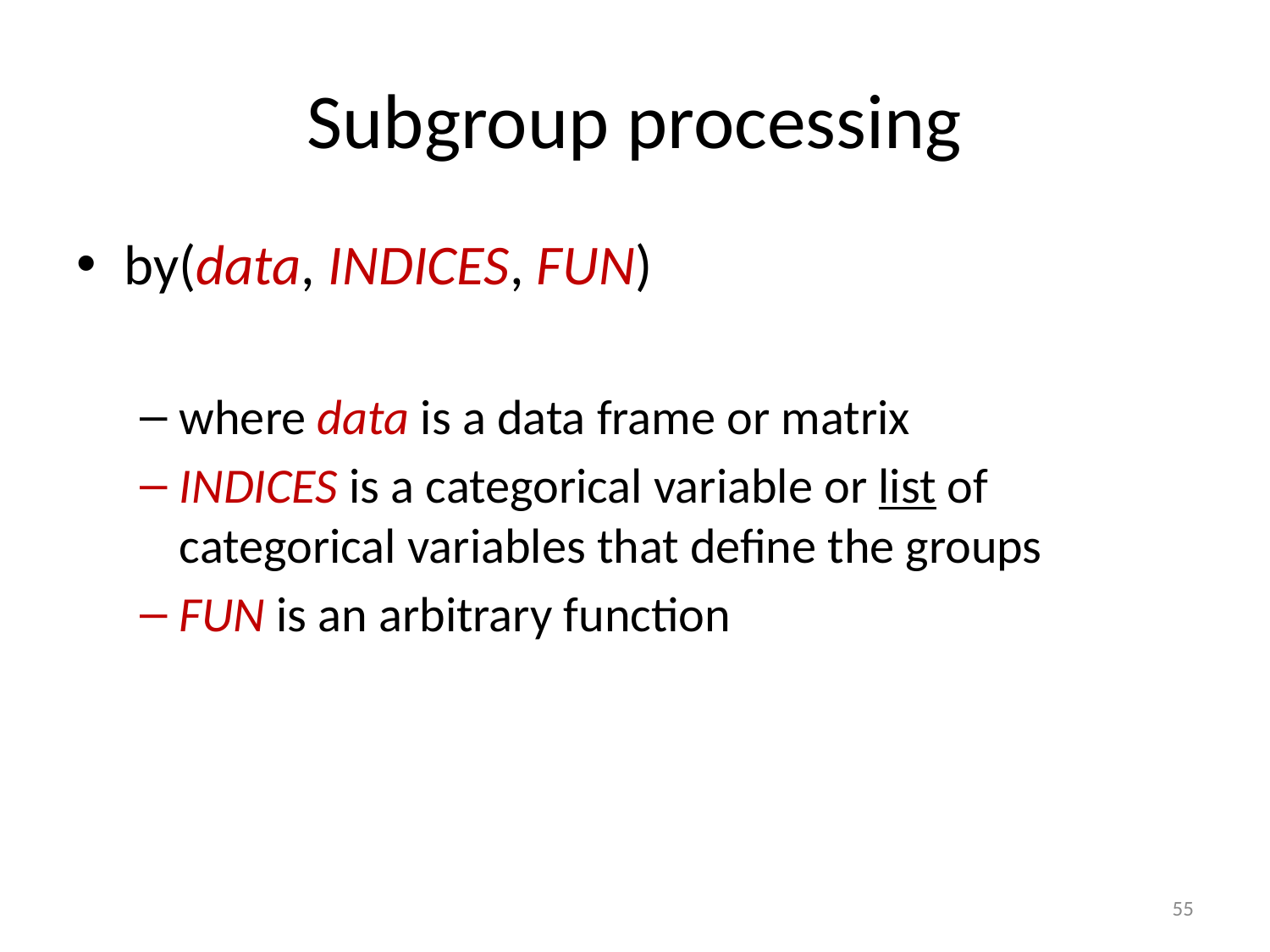

# Subgroup processing
by(data, INDICES, FUN)

where data is a data frame or matrix
INDICES is a categorical variable or list of categorical variables that define the groups
FUN is an arbitrary function
55